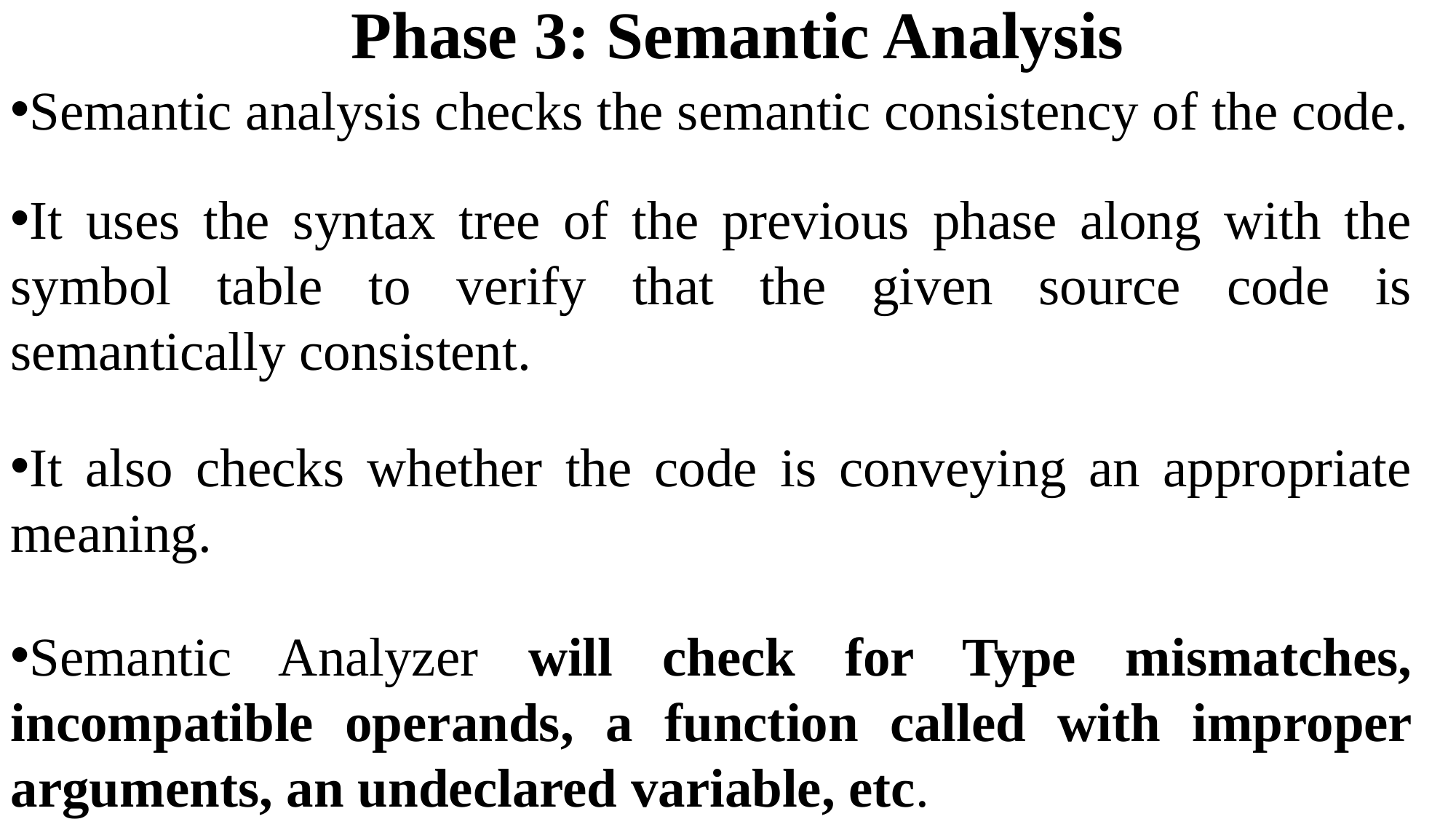

Phase 3: Semantic Analysis
Semantic analysis checks the semantic consistency of the code.

It uses the syntax tree of the previous phase along with the symbol table to verify that the given source code is semantically consistent.

It also checks whether the code is conveying an appropriate meaning.

Semantic Analyzer will check for Type mismatches, incompatible operands, a function called with improper arguments, an undeclared variable, etc.